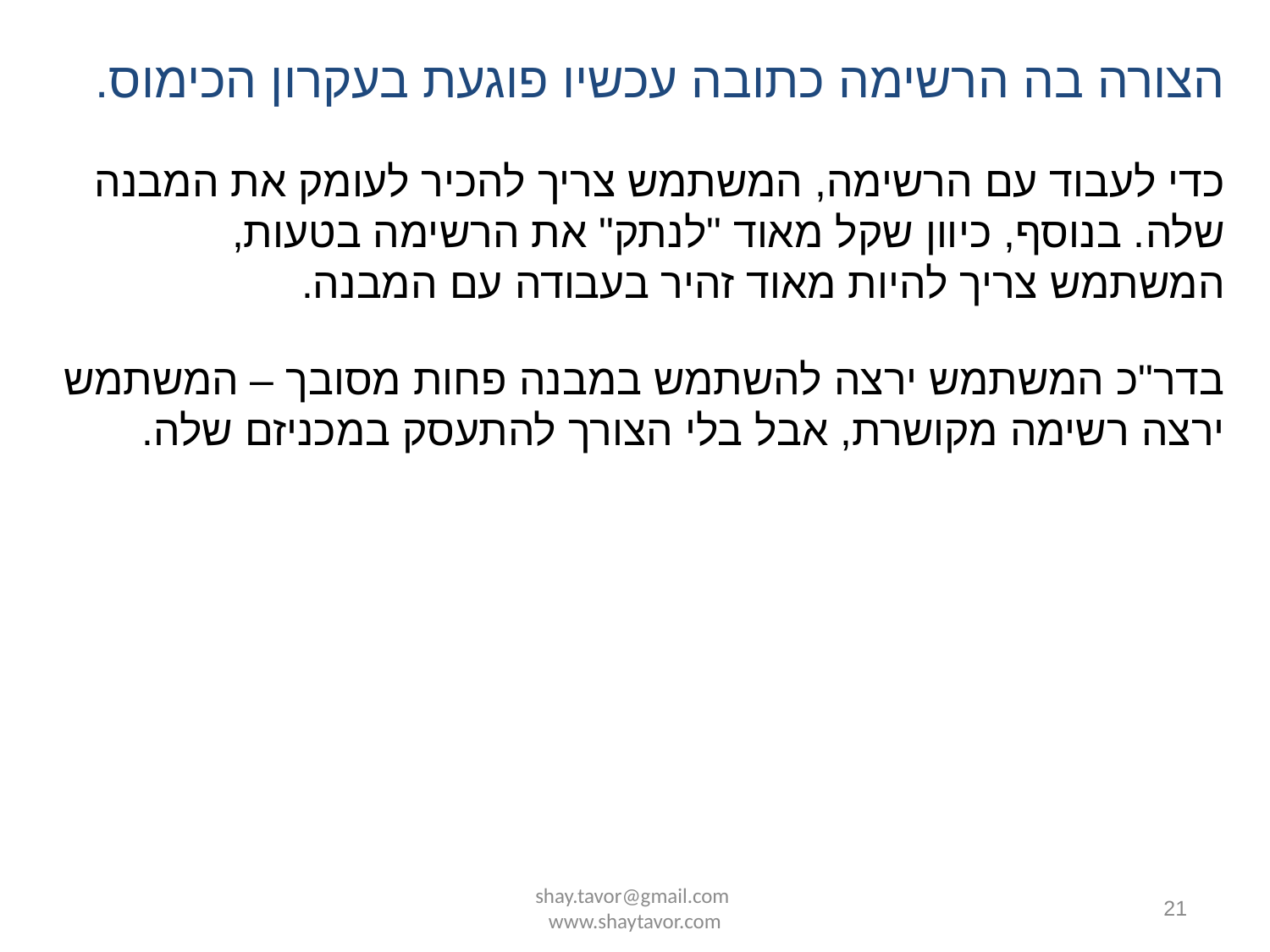

הצורה בה הרשימה כתובה עכשיו פוגעת בעקרון הכימוס.
כדי לעבוד עם הרשימה, המשתמש צריך להכיר לעומק את המבנה שלה. בנוסף, כיוון שקל מאוד "לנתק" את הרשימה בטעות, המשתמש צריך להיות מאוד זהיר בעבודה עם המבנה.
בדר"כ המשתמש ירצה להשתמש במבנה פחות מסובך – המשתמש ירצה רשימה מקושרת, אבל בלי הצורך להתעסק במכניזם שלה.
shay.tavor@gmail.com  www.shaytavor.com
21